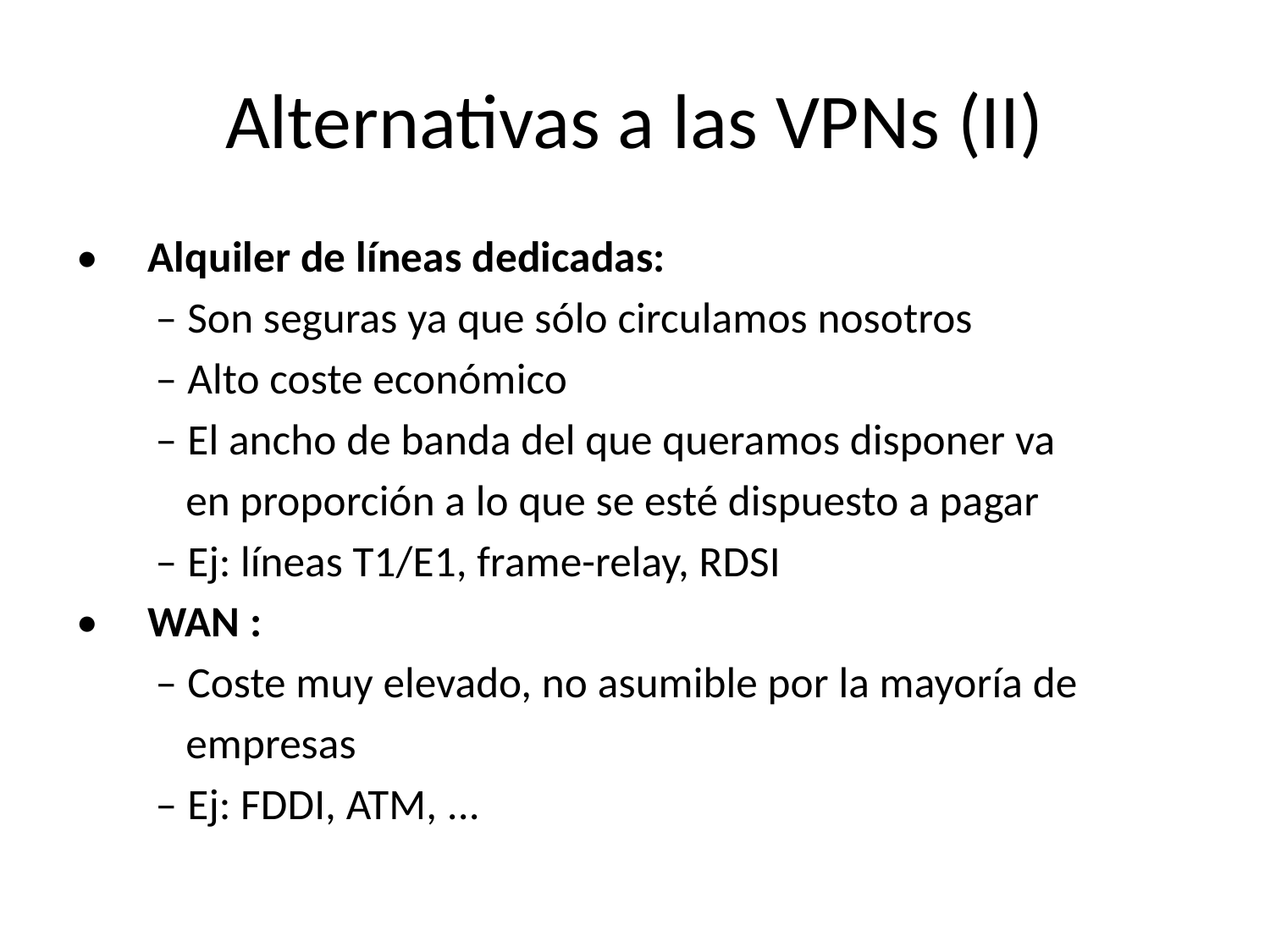

# Alternativas a las VPNs (II)
•     Alquiler de líneas dedicadas:
        – Son seguras ya que sólo circulamos nosotros
        – Alto coste económico
        – El ancho de banda del que queramos disponer va
           en proporción a lo que se esté dispuesto a pagar
        – Ej: líneas T1/E1, frame-relay, RDSI
•     WAN :
        – Coste muy elevado, no asumible por la mayoría de
           empresas
        – Ej: FDDI, ATM, ...